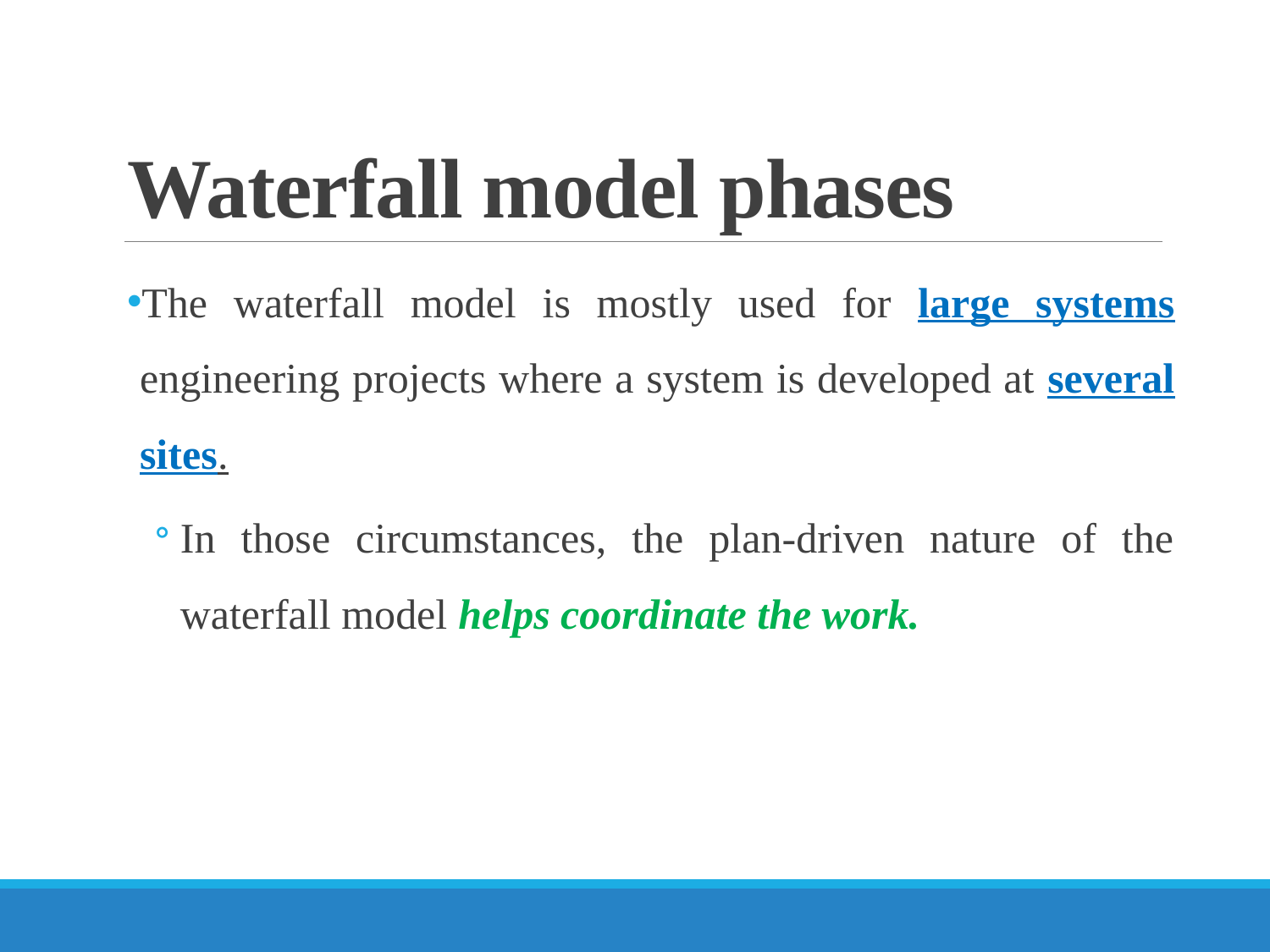

# Waterfall model phases
The waterfall model is mostly used for large systems engineering projects where a system is developed at several sites.
In those circumstances, the plan-driven nature of the waterfall model helps coordinate the work.